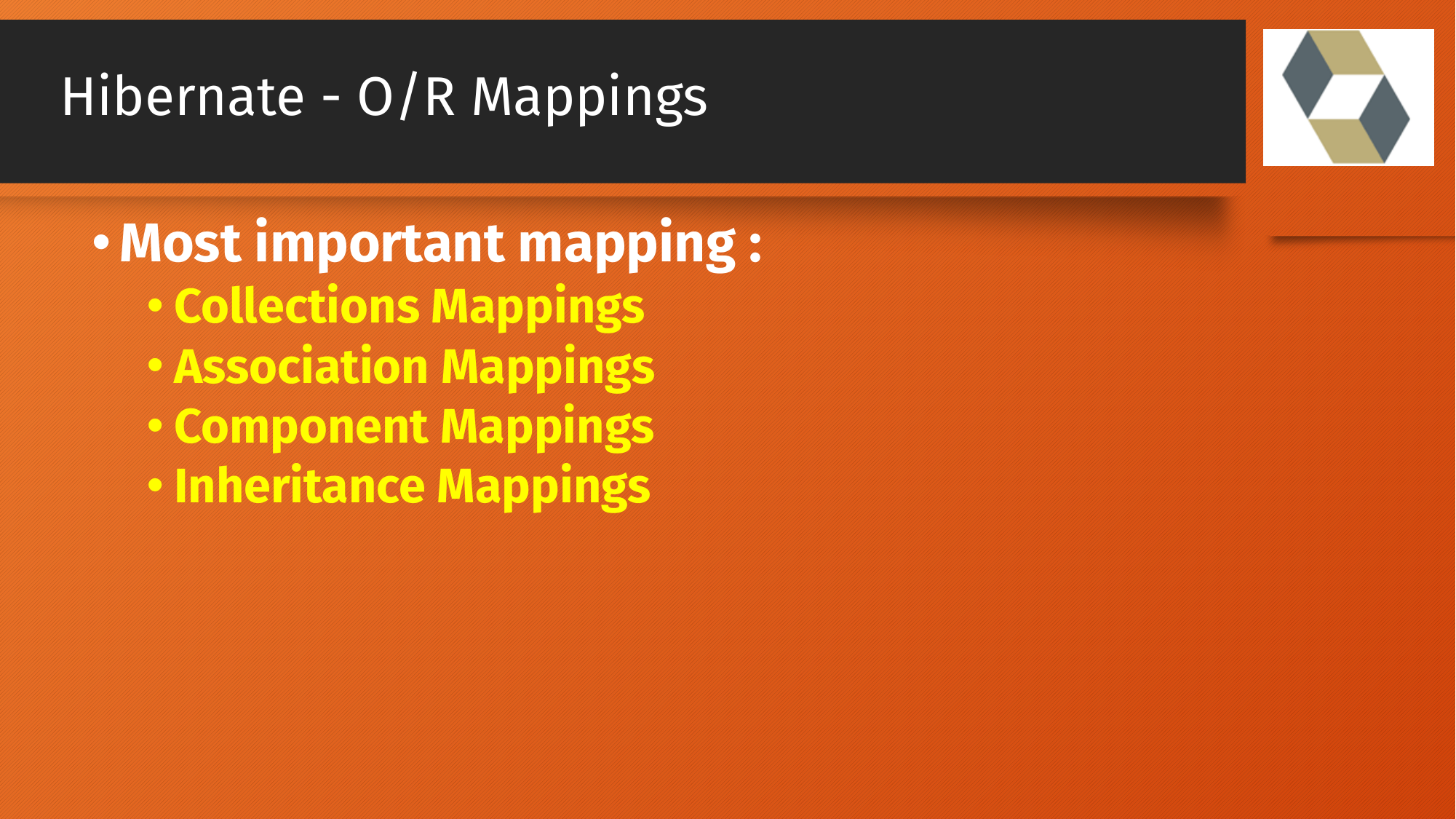

# Hibernate - O/R Mappings
Most important mapping :
Collections Mappings
Association Mappings
Component Mappings
Inheritance Mappings